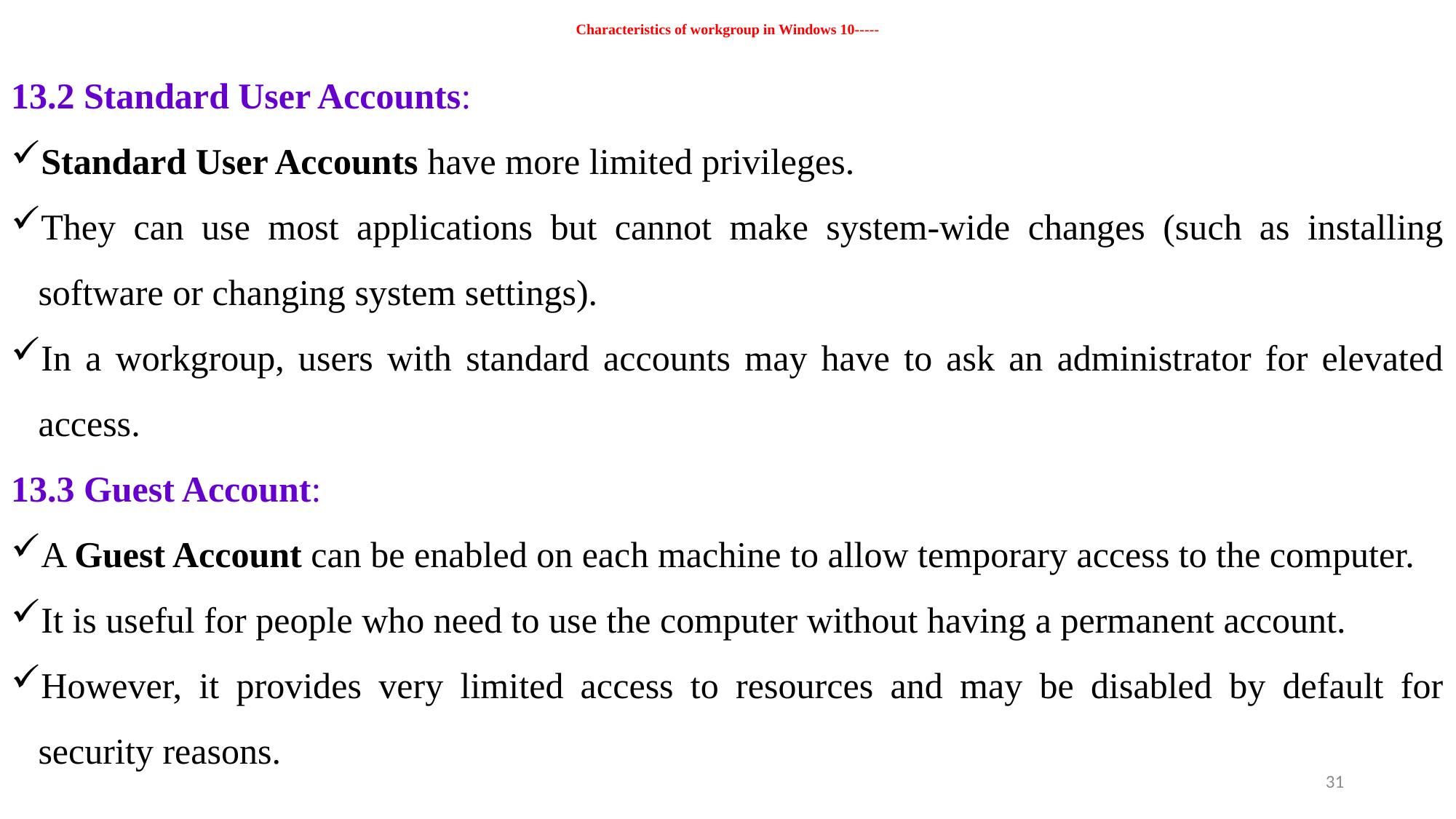

# Characteristics of workgroup in Windows 10-----
13.2 Standard User Accounts:
Standard User Accounts have more limited privileges.
They can use most applications but cannot make system-wide changes (such as installing software or changing system settings).
In a workgroup, users with standard accounts may have to ask an administrator for elevated access.
13.3 Guest Account:
A Guest Account can be enabled on each machine to allow temporary access to the computer.
It is useful for people who need to use the computer without having a permanent account.
However, it provides very limited access to resources and may be disabled by default for security reasons.
31